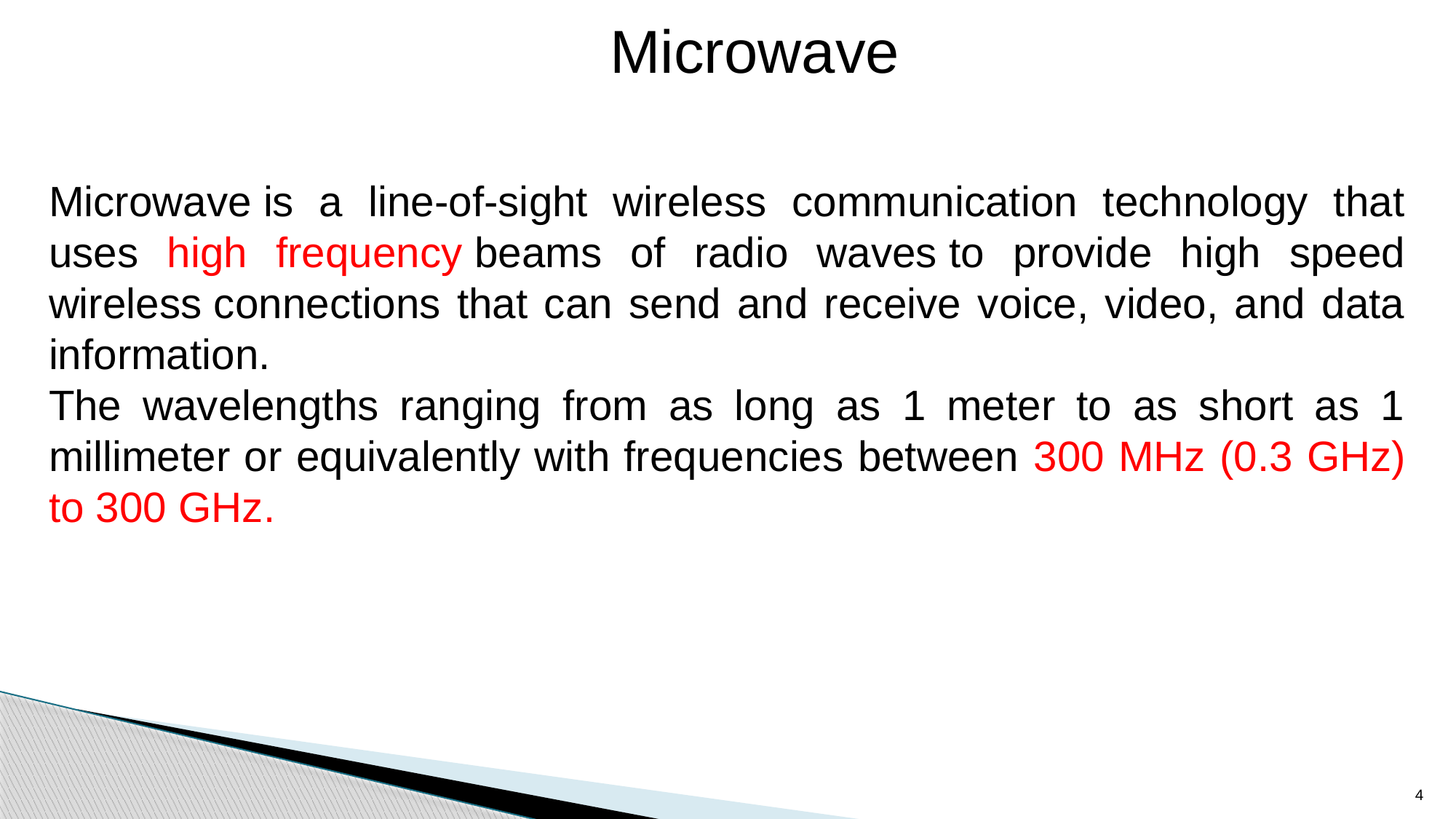

Microwave
Microwave is a line-of-sight wireless communication technology that uses high frequency beams of radio waves to provide high speed wireless connections that can send and receive voice, video, and data information.
The wavelengths ranging from as long as 1 meter to as short as 1 millimeter or equivalently with frequencies between 300 MHz (0.3 GHz) to 300 GHz.

4